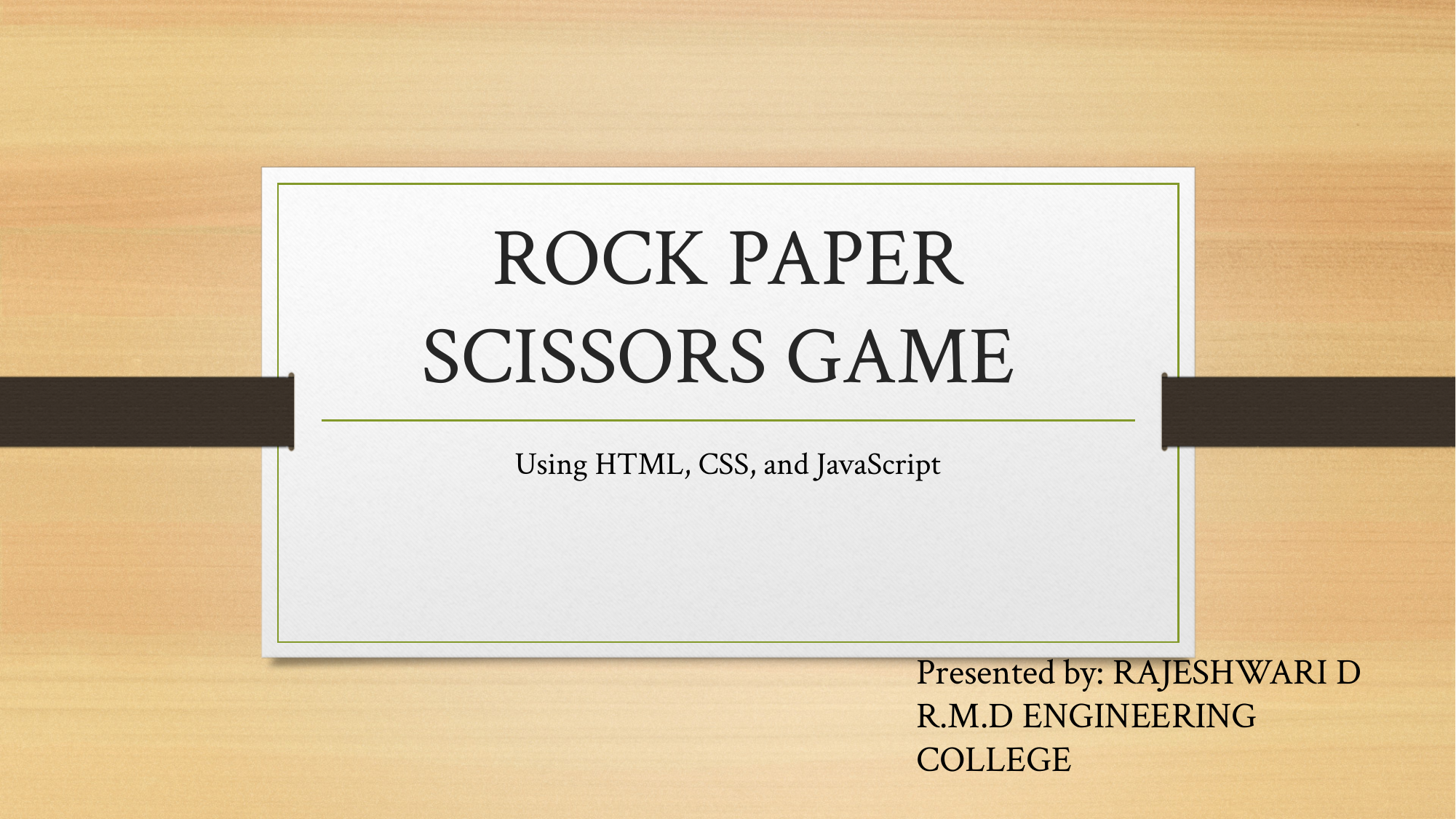

# ROCK PAPER SCISSORS GAME
Using HTML, CSS, and JavaScript
Presented by: RAJESHWARI D
R.M.D ENGINEERING COLLEGE